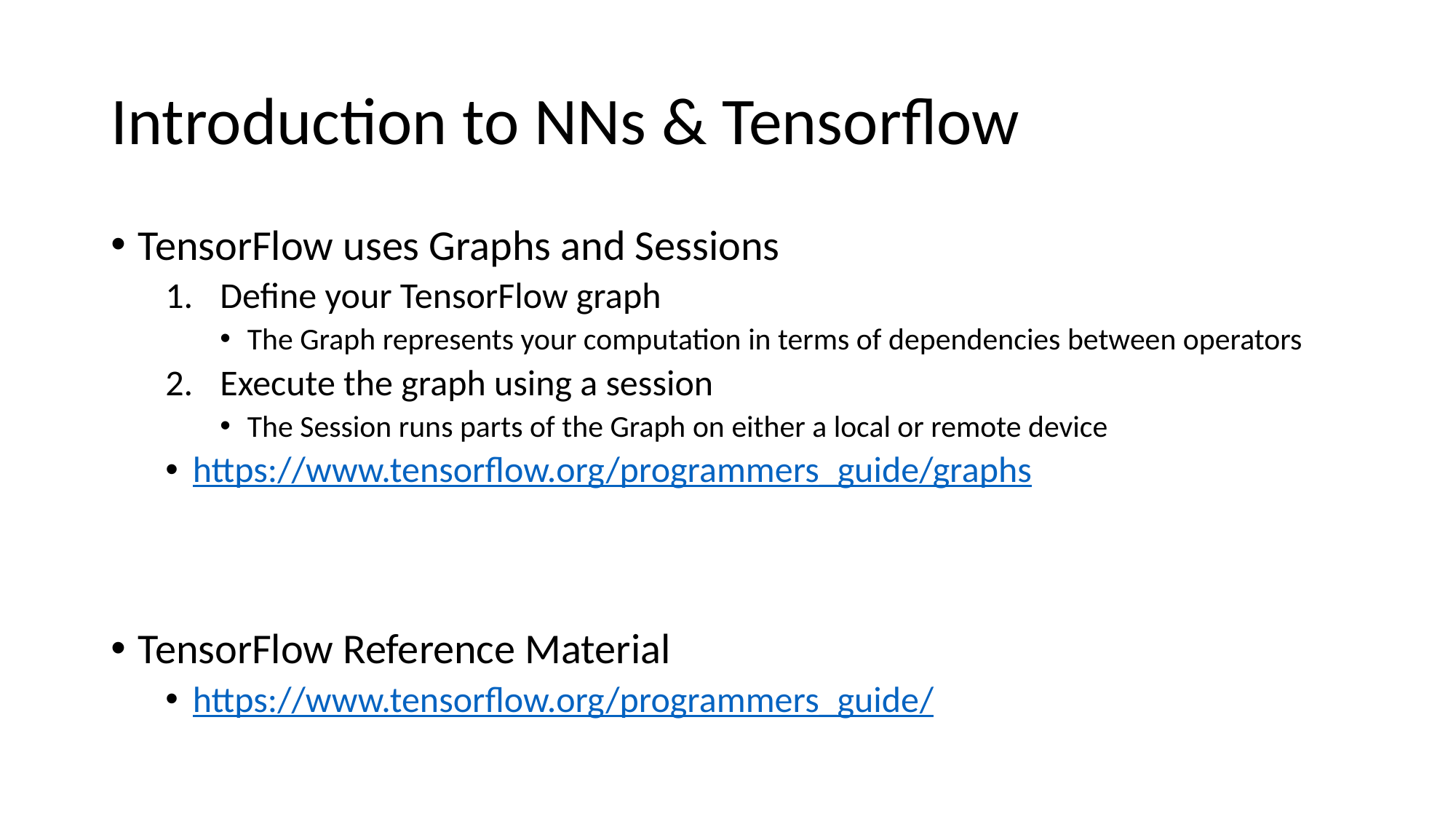

# Introduction to NNs & Tensorflow
TensorFlow uses Graphs and Sessions
Define your TensorFlow graph
The Graph represents your computation in terms of dependencies between operators
Execute the graph using a session
The Session runs parts of the Graph on either a local or remote device
https://www.tensorflow.org/programmers_guide/graphs

TensorFlow Reference Material
https://www.tensorflow.org/programmers_guide/